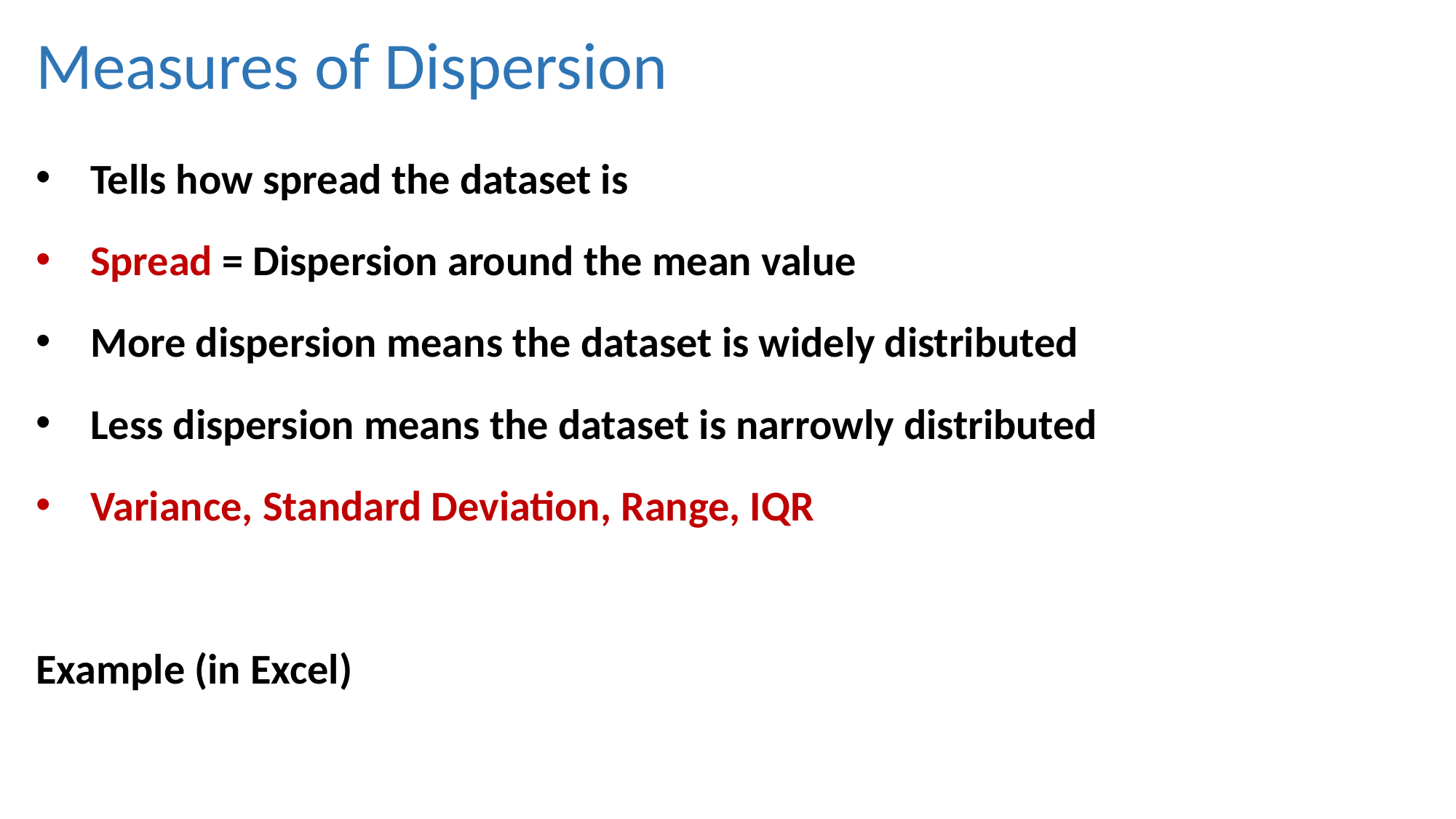

# Measures of Dispersion
Tells how spread the dataset is
Spread = Dispersion around the mean value
More dispersion means the dataset is widely distributed
Less dispersion means the dataset is narrowly distributed
Variance, Standard Deviation, Range, IQR

Example (in Excel)